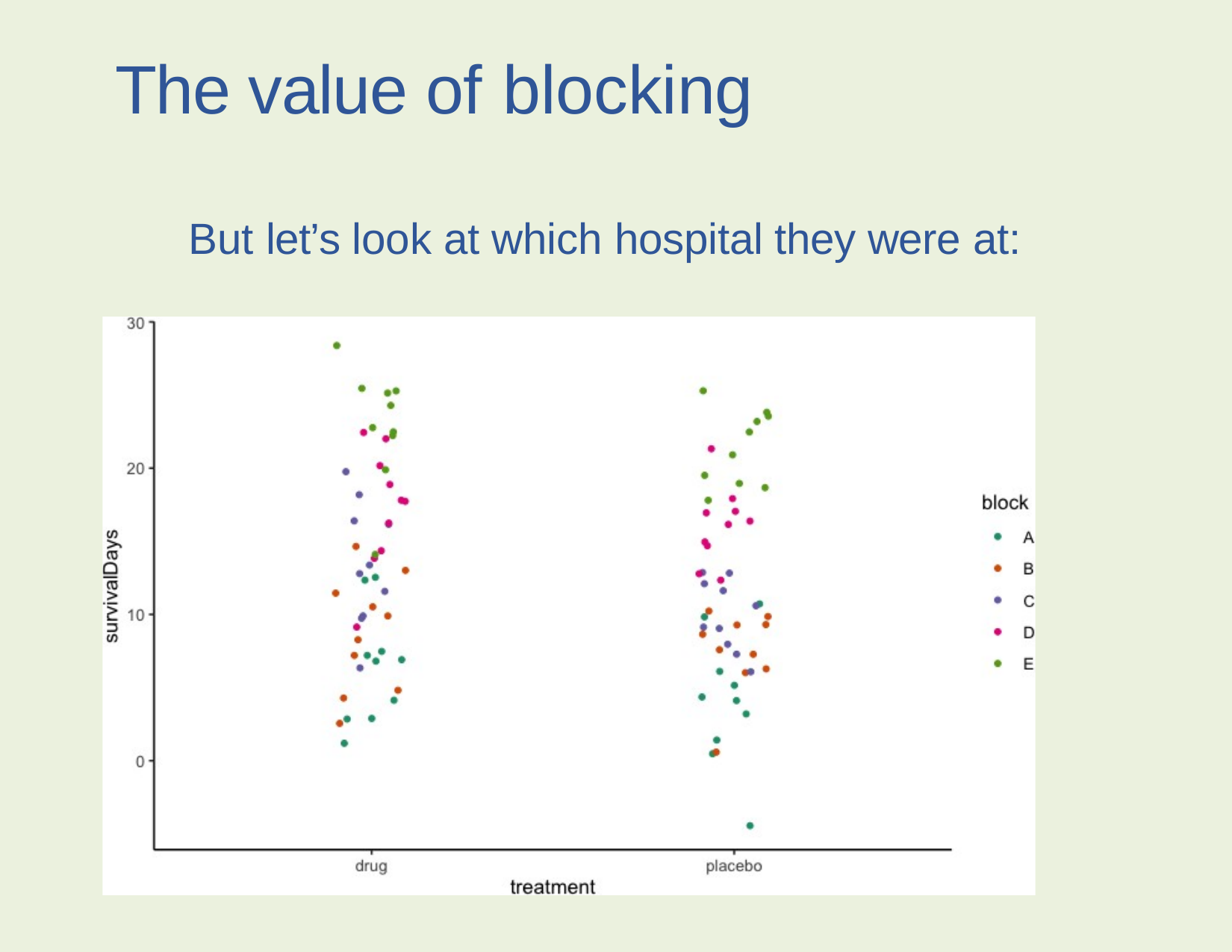

The value of blocking
But let’s look at which hospital they were at: